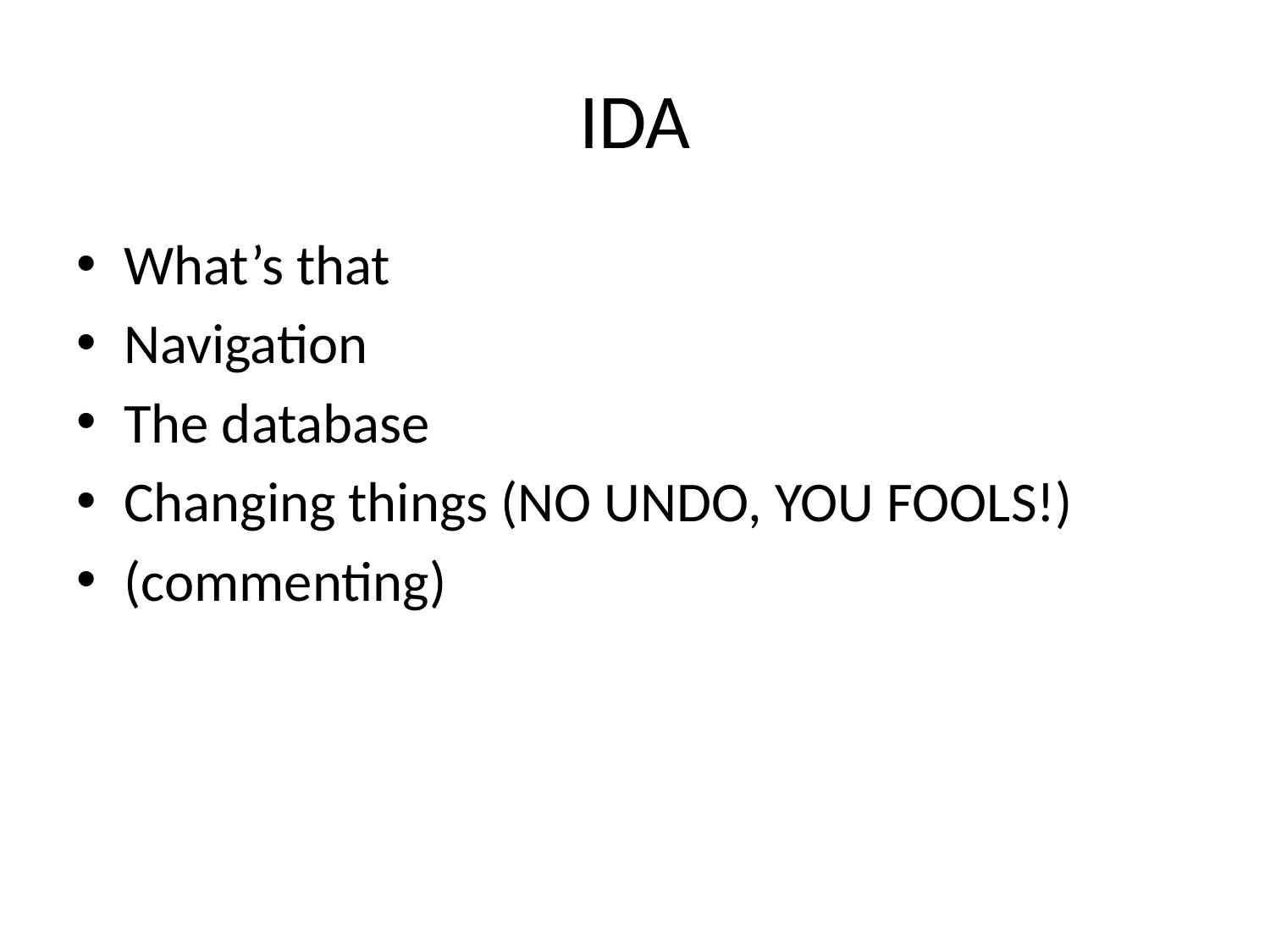

# IDA
What’s that
Navigation
The database
Changing things (NO UNDO, YOU FOOLS!)
(commenting)